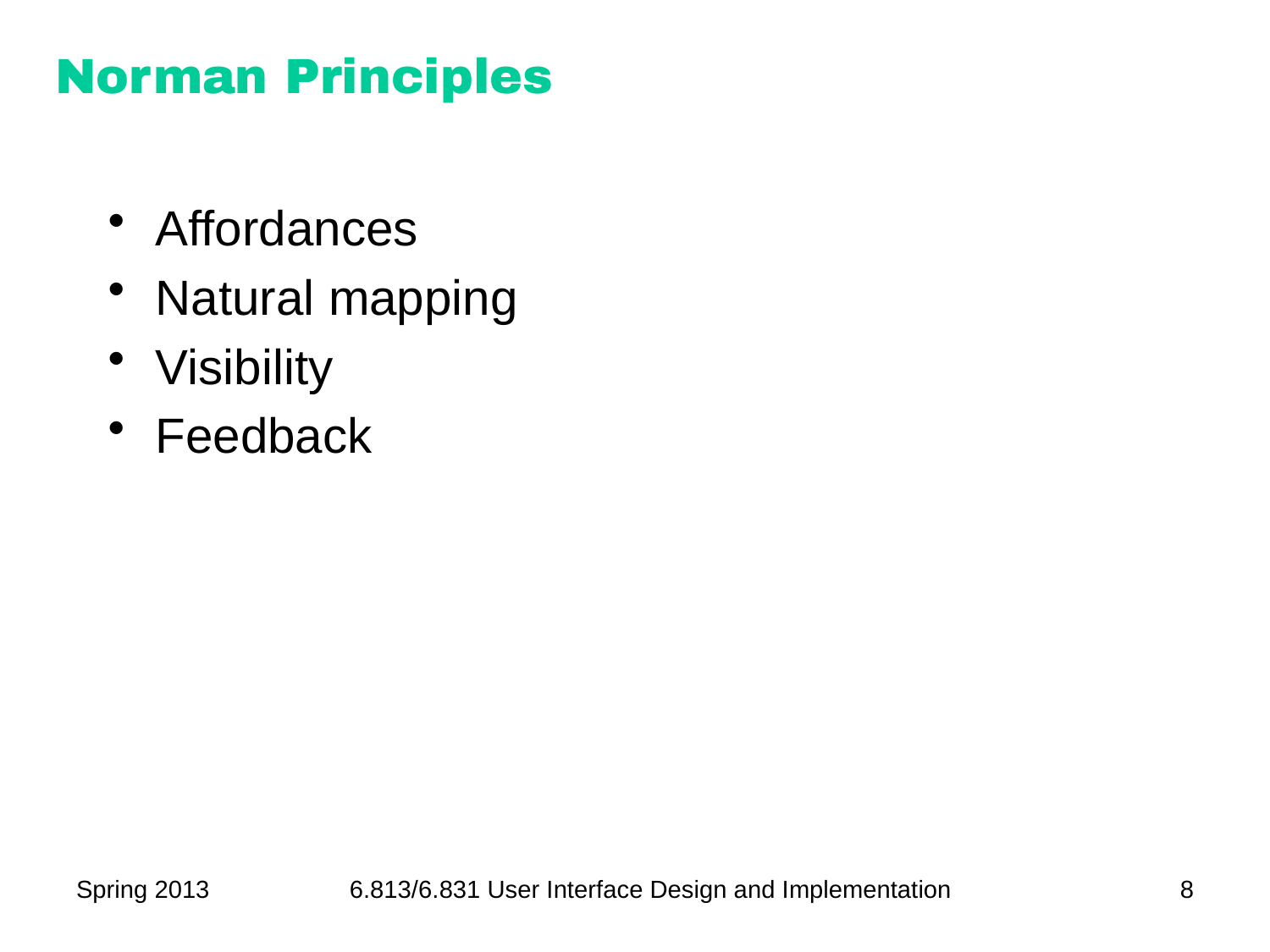

# Norman Principles
Affordances
Natural mapping
Visibility
Feedback
Spring 2013
6.813/6.831 User Interface Design and Implementation
8